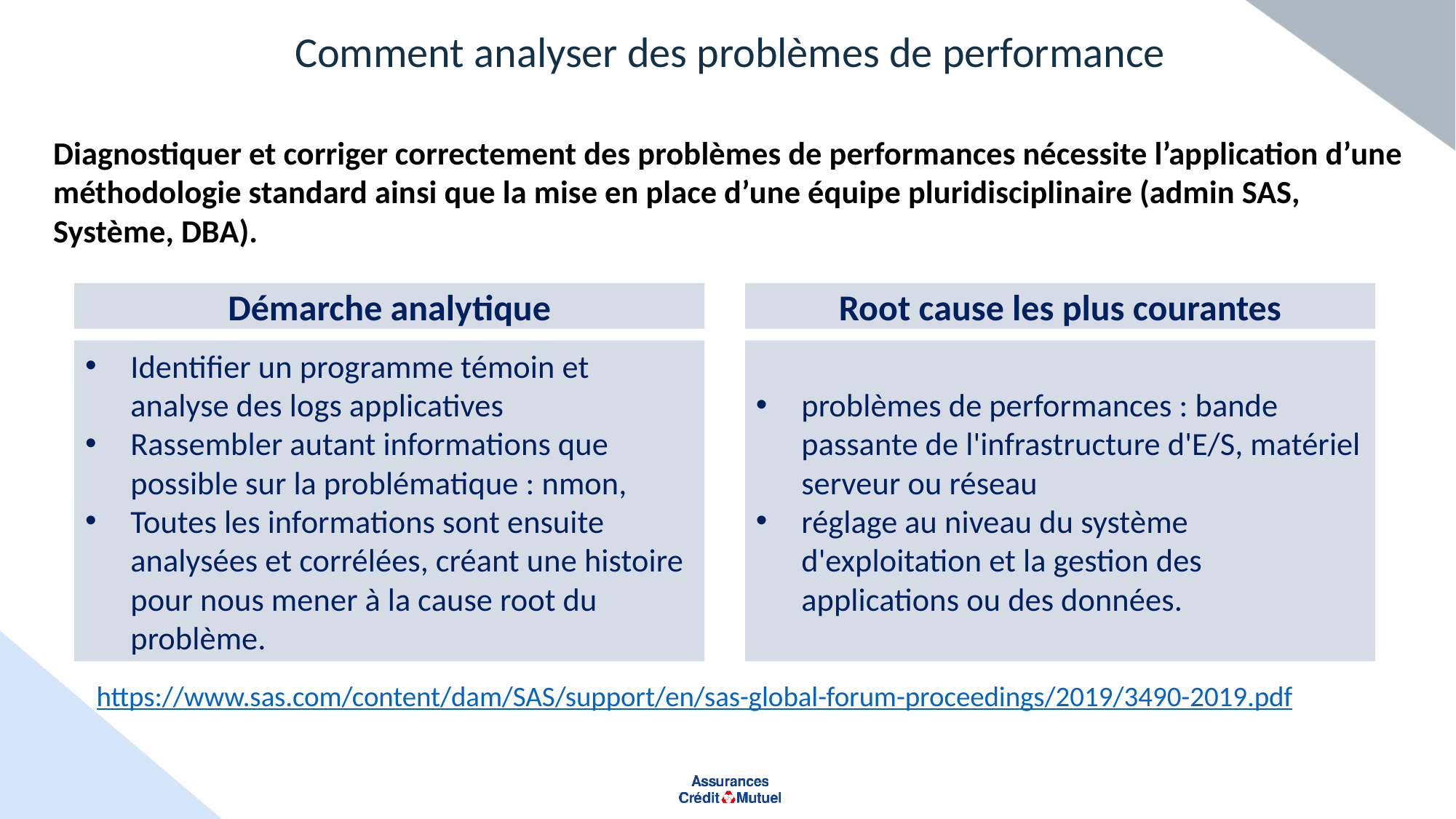

# Comment analyser des problèmes de performance
Diagnostiquer et corriger correctement des problèmes de performances nécessite l’application d’une méthodologie standard ainsi que la mise en place d’une équipe pluridisciplinaire (admin SAS, Système, DBA).
Démarche analytique
Root cause les plus courantes
Identifier un programme témoin et analyse des logs applicatives
Rassembler autant informations que possible sur la problématique : nmon,
Toutes les informations sont ensuite analysées et corrélées, créant une histoire pour nous mener à la cause root du problème.
problèmes de performances : bande passante de l'infrastructure d'E/S, matériel serveur ou réseau
réglage au niveau du système d'exploitation et la gestion des applications ou des données.
https://www.sas.com/content/dam/SAS/support/en/sas-global-forum-proceedings/2019/3490-2019.pdf